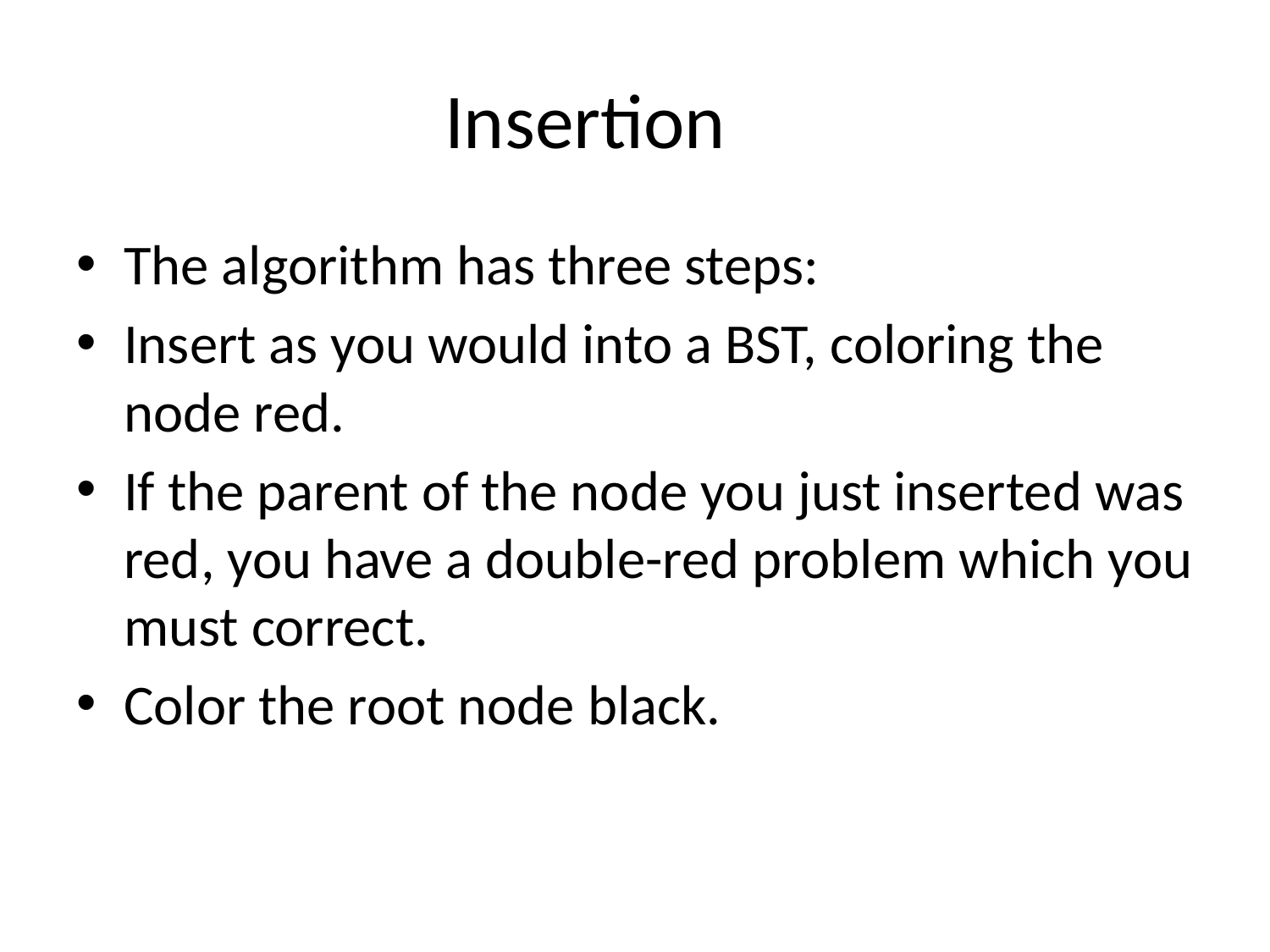

# Insertion
The algorithm has three steps:
Insert as you would into a BST, coloring the node red.
If the parent of the node you just inserted was red, you have a double-red problem which you must correct.
Color the root node black.